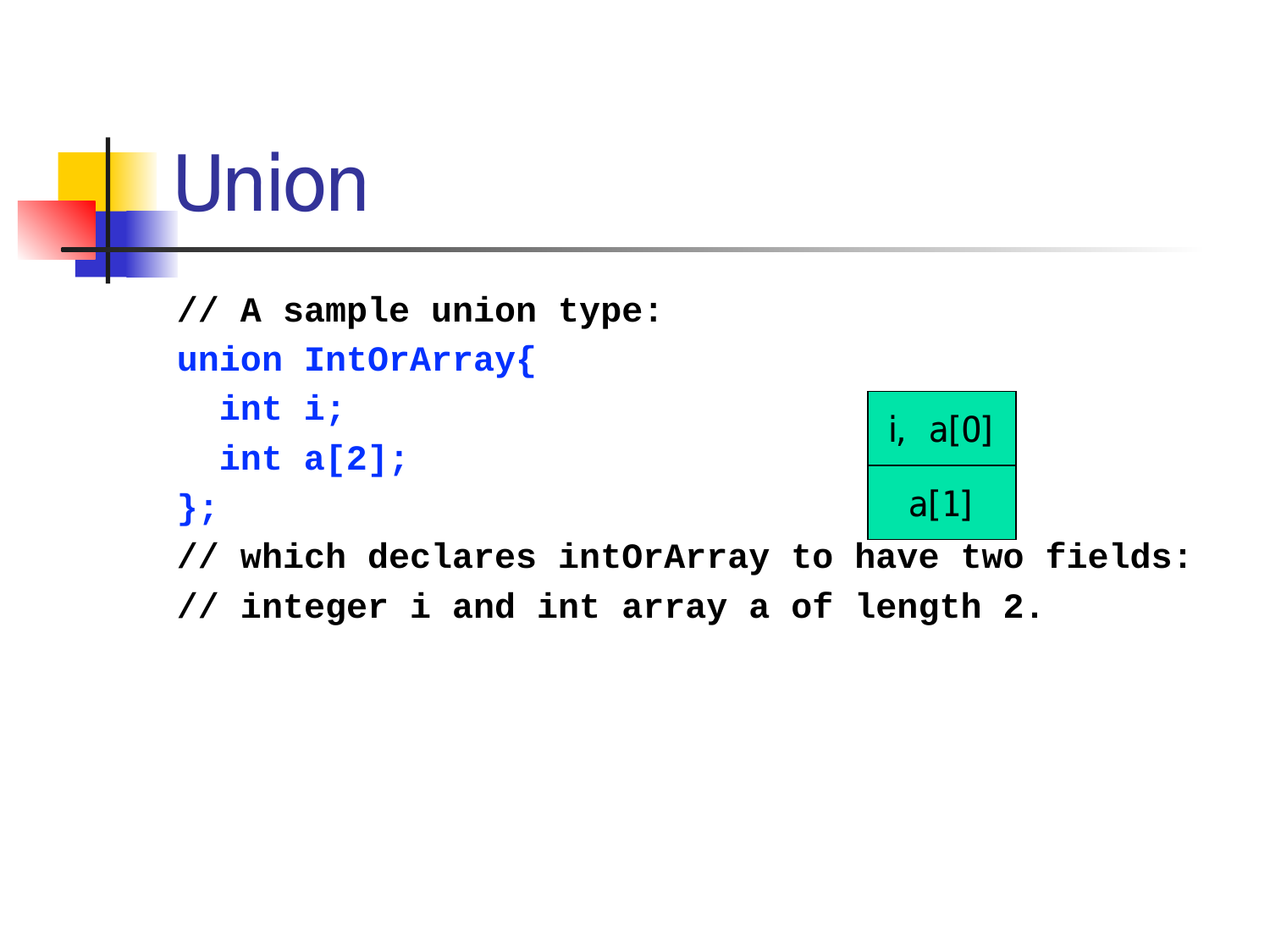

# Union
// A sample union type:
union IntOrArray{
  int i;
  int a[2];
};
// which declares intOrArray to have two fields:
// integer i and int array a of length 2.
i,  a[0]
a[1]